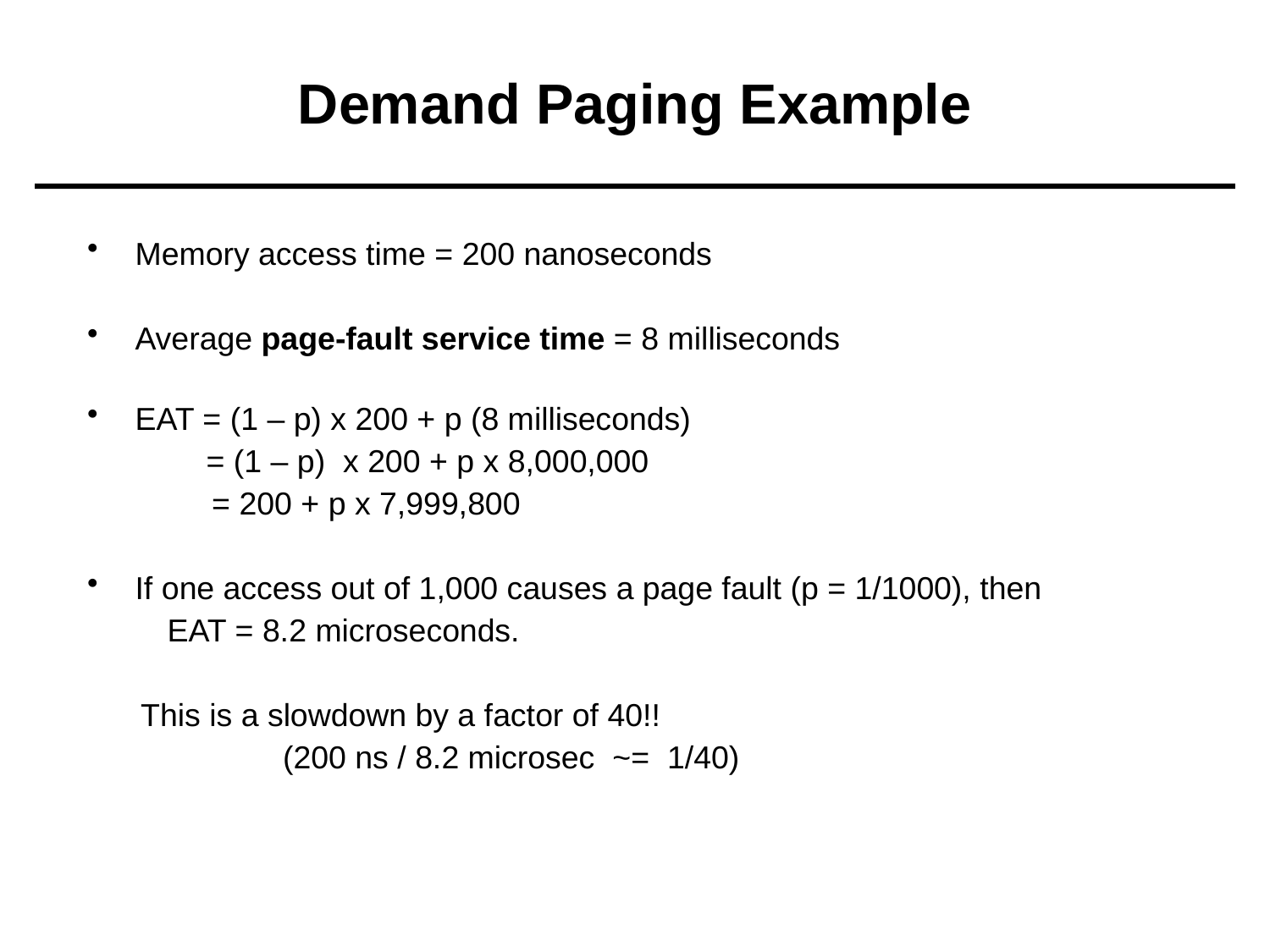

# Demand Paging Example
Memory access time = 200 nanoseconds

Average page-fault service time = 8 milliseconds
EAT = (1 – p) x 200 + p (8 milliseconds)
	        = (1 – p)  x 200 + p x 8,000,000
              = 200 + p x 7,999,800

If one access out of 1,000 causes a page fault (p = 1/1000), then
         EAT = 8.2 microseconds.

      This is a slowdown by a factor of 40!!
                      (200 ns / 8.2 microsec  ~=  1/40)
15